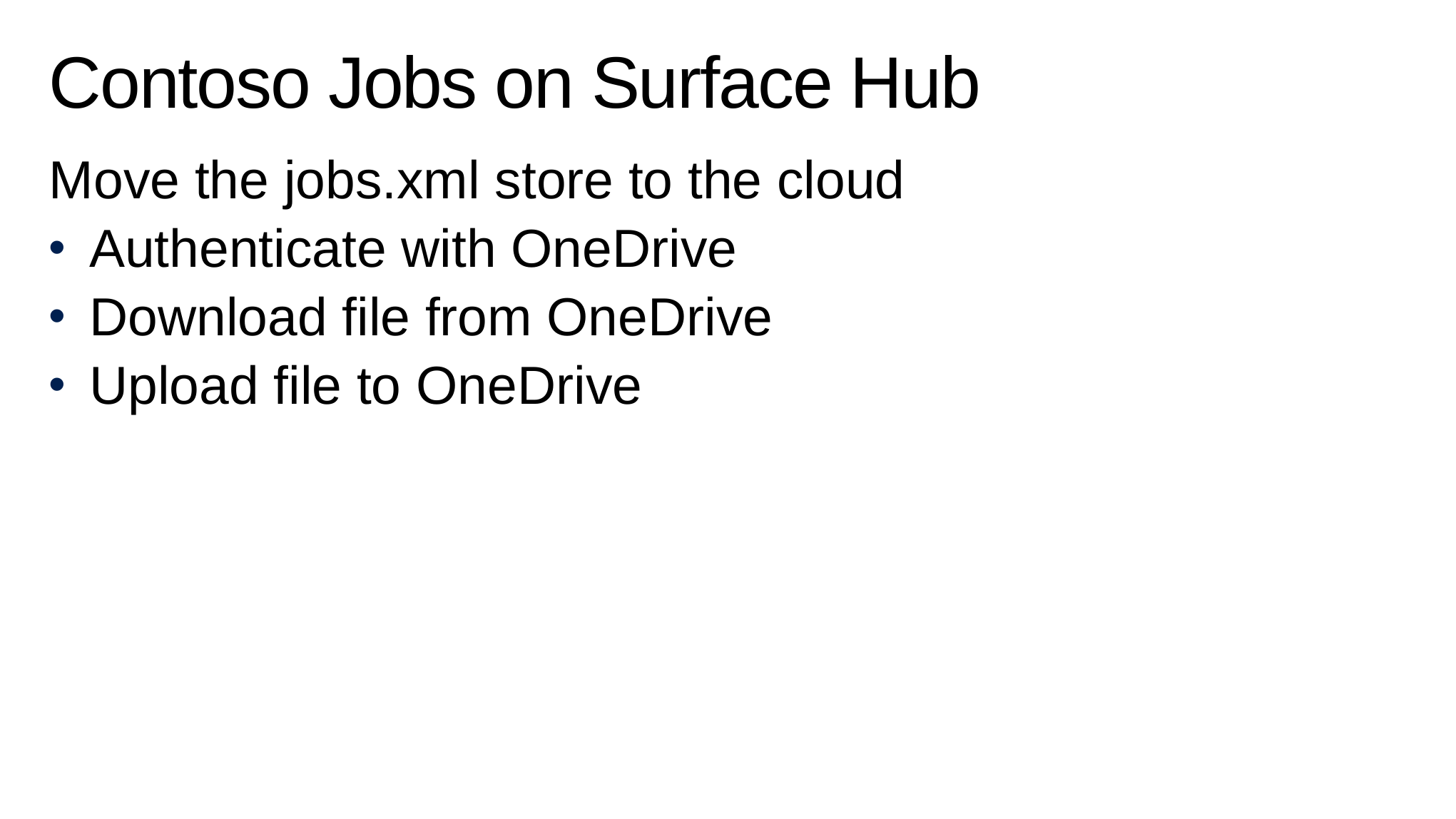

# Contoso Jobs on Surface Hub

Move the jobs.xml store to the cloud
Authenticate with OneDrive
Download file from OneDrive
Upload file to OneDrive